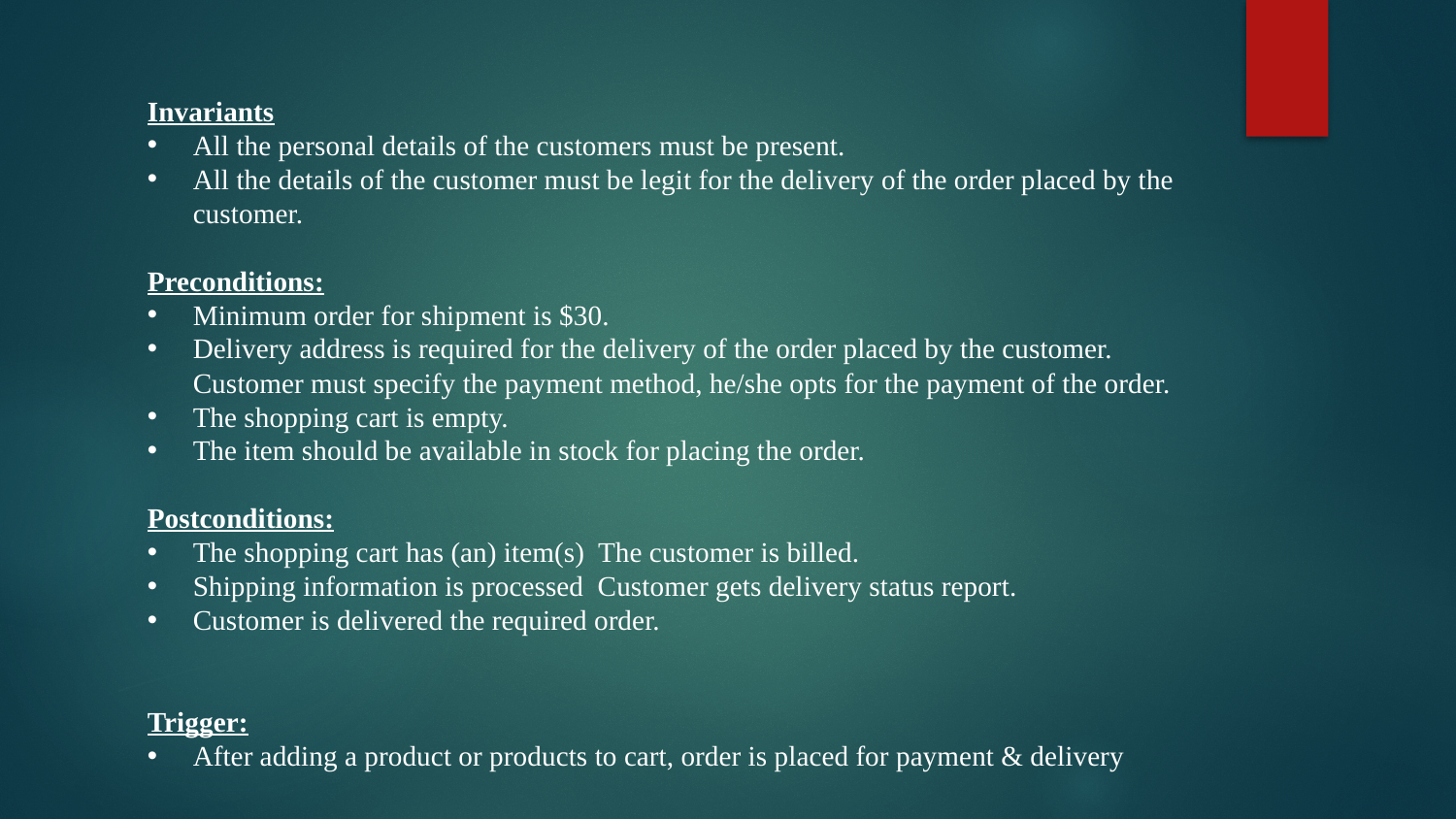

Invariants
All the personal details of the customers must be present.
All the details of the customer must be legit for the delivery of the order placed by the  customer.

Preconditions:
Minimum order for shipment is $30.
Delivery address is required for the delivery of the order placed by the customer.  Customer must specify the payment method, he/she opts for the payment of the order.
The shopping cart is empty.
The item should be available in stock for placing the order.

Postconditions:
The shopping cart has (an) item(s)  The customer is billed.
Shipping information is processed  Customer gets delivery status report.
Customer is delivered the required order.

Trigger:
After adding a product or products to cart, order is placed for payment & delivery